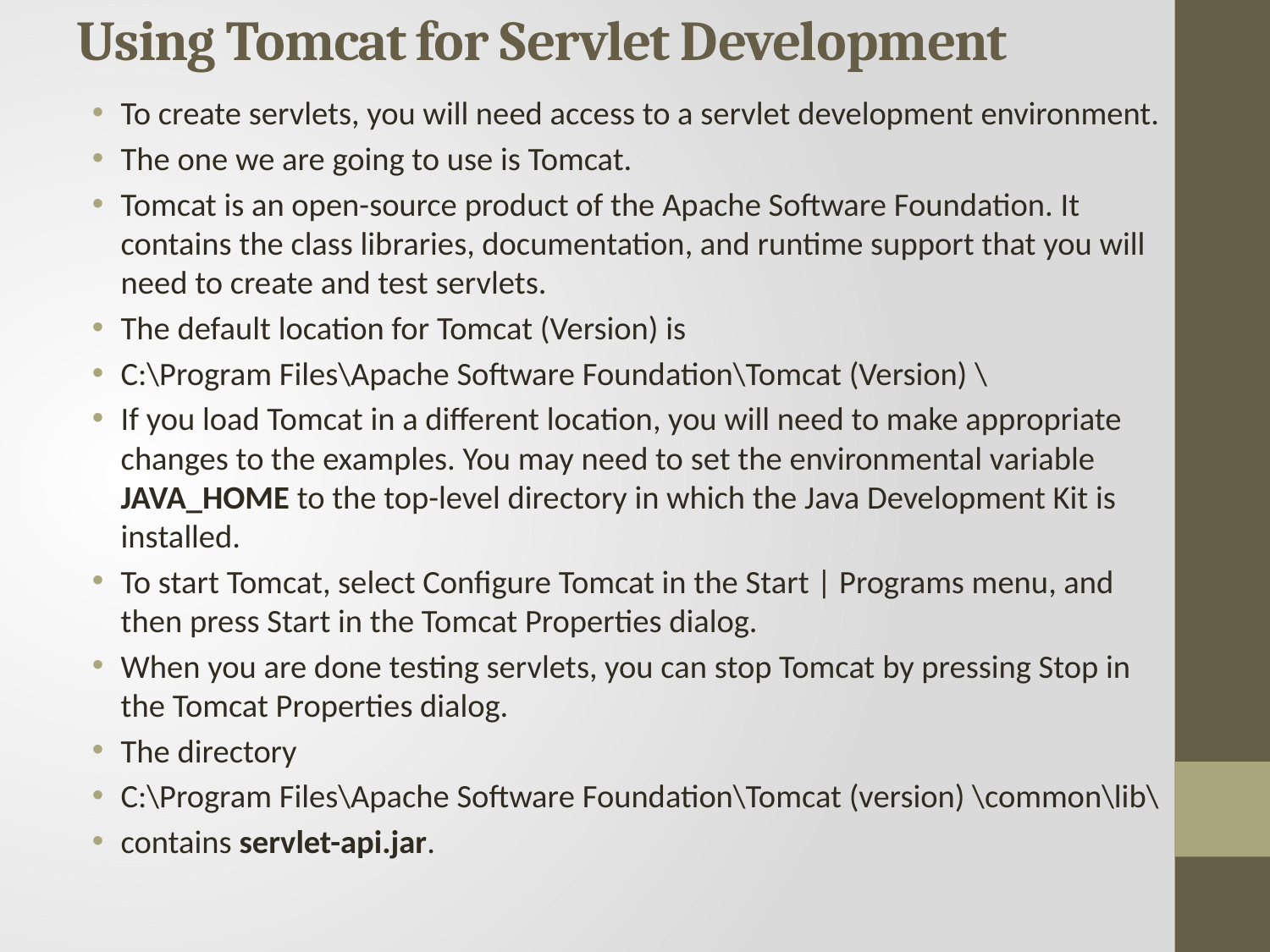

# Using Tomcat for Servlet Development
To create servlets, you will need access to a servlet development environment.
The one we are going to use is Tomcat.
Tomcat is an open-source product of the Apache Software Foundation. It contains the class libraries, documentation, and runtime support that you will need to create and test servlets.
The default location for Tomcat (Version) is
C:\Program Files\Apache Software Foundation\Tomcat (Version) \
If you load Tomcat in a different location, you will need to make appropriate changes to the examples. You may need to set the environmental variable JAVA_HOME to the top-level directory in which the Java Development Kit is installed.
To start Tomcat, select Configure Tomcat in the Start | Programs menu, and then press Start in the Tomcat Properties dialog.
When you are done testing servlets, you can stop Tomcat by pressing Stop in the Tomcat Properties dialog.
The directory
C:\Program Files\Apache Software Foundation\Tomcat (version) \common\lib\
contains servlet-api.jar.